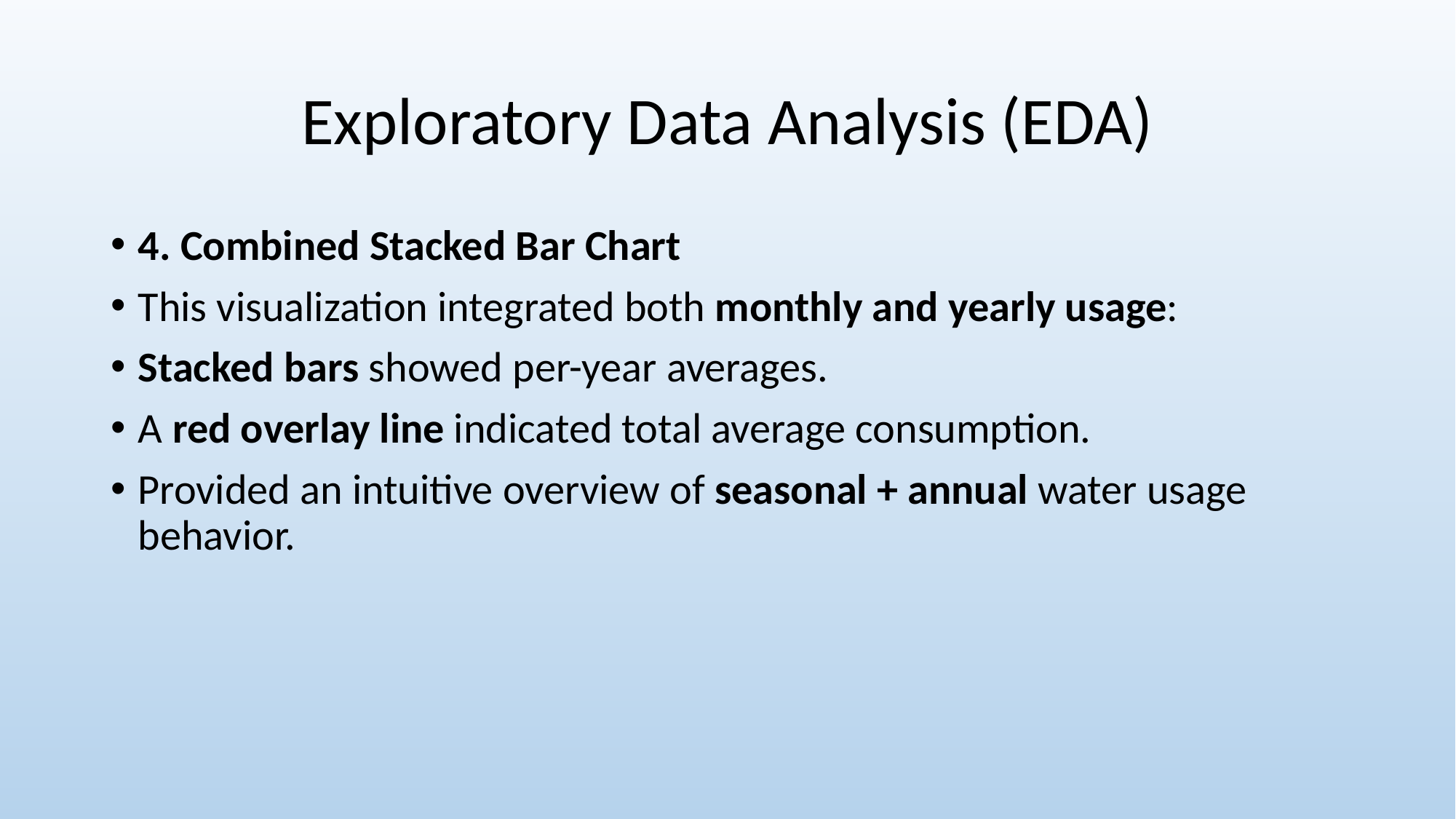

# Exploratory Data Analysis (EDA)
4. Combined Stacked Bar Chart
This visualization integrated both monthly and yearly usage:
Stacked bars showed per-year averages.
A red overlay line indicated total average consumption.
Provided an intuitive overview of seasonal + annual water usage behavior.